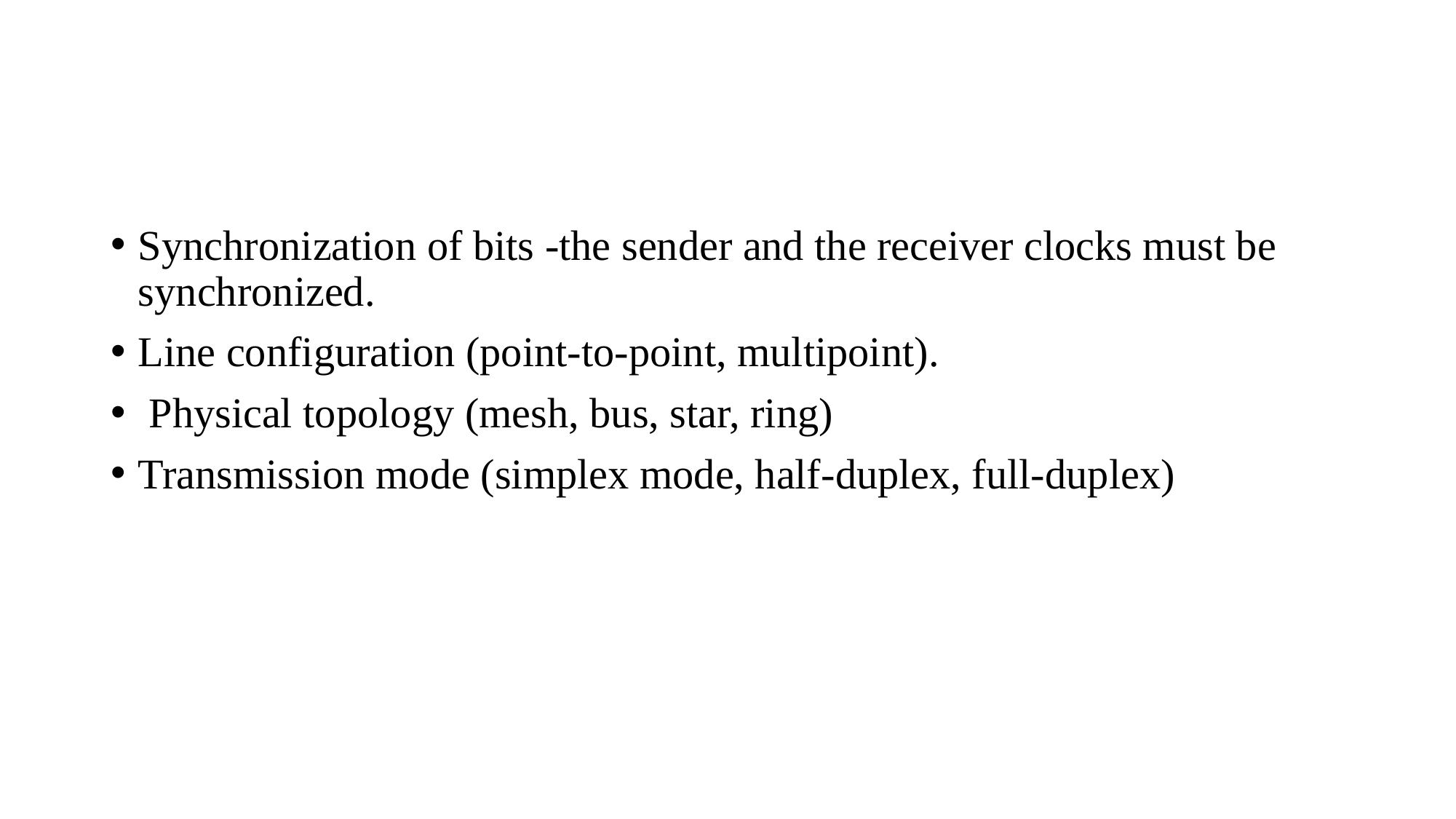

#
Synchronization of bits -the sender and the receiver clocks must be synchronized.
Line configuration (point-to-point, multipoint).
 Physical topology (mesh, bus, star, ring)
Transmission mode (simplex mode, half-duplex, full-duplex)